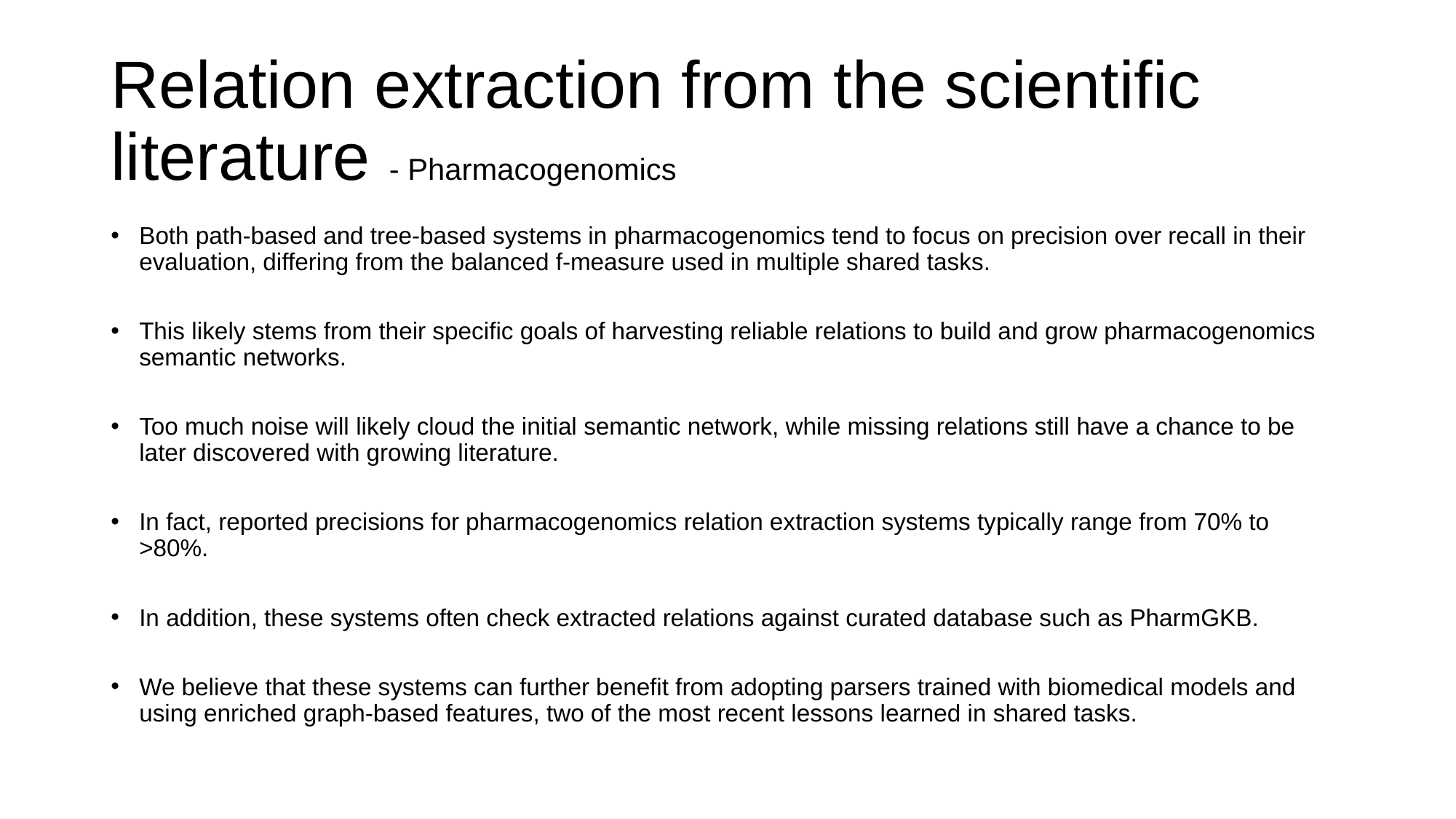

# Relation extraction from the scientific literature - Pharmacogenomics
Both path-based and tree-based systems in pharmacogenomics tend to focus on precision over recall in their evaluation, differing from the balanced f-measure used in multiple shared tasks.

This likely stems from their specific goals of harvesting reliable relations to build and grow pharmacogenomics semantic networks.

Too much noise will likely cloud the initial semantic network, while missing relations still have a chance to be later discovered with growing literature.

In fact, reported precisions for pharmacogenomics relation extraction systems typically range from 70% to >80%.

In addition, these systems often check extracted relations against curated database such as PharmGKB.

We believe that these systems can further benefit from adopting parsers trained with biomedical models and using enriched graph-based features, two of the most recent lessons learned in shared tasks.